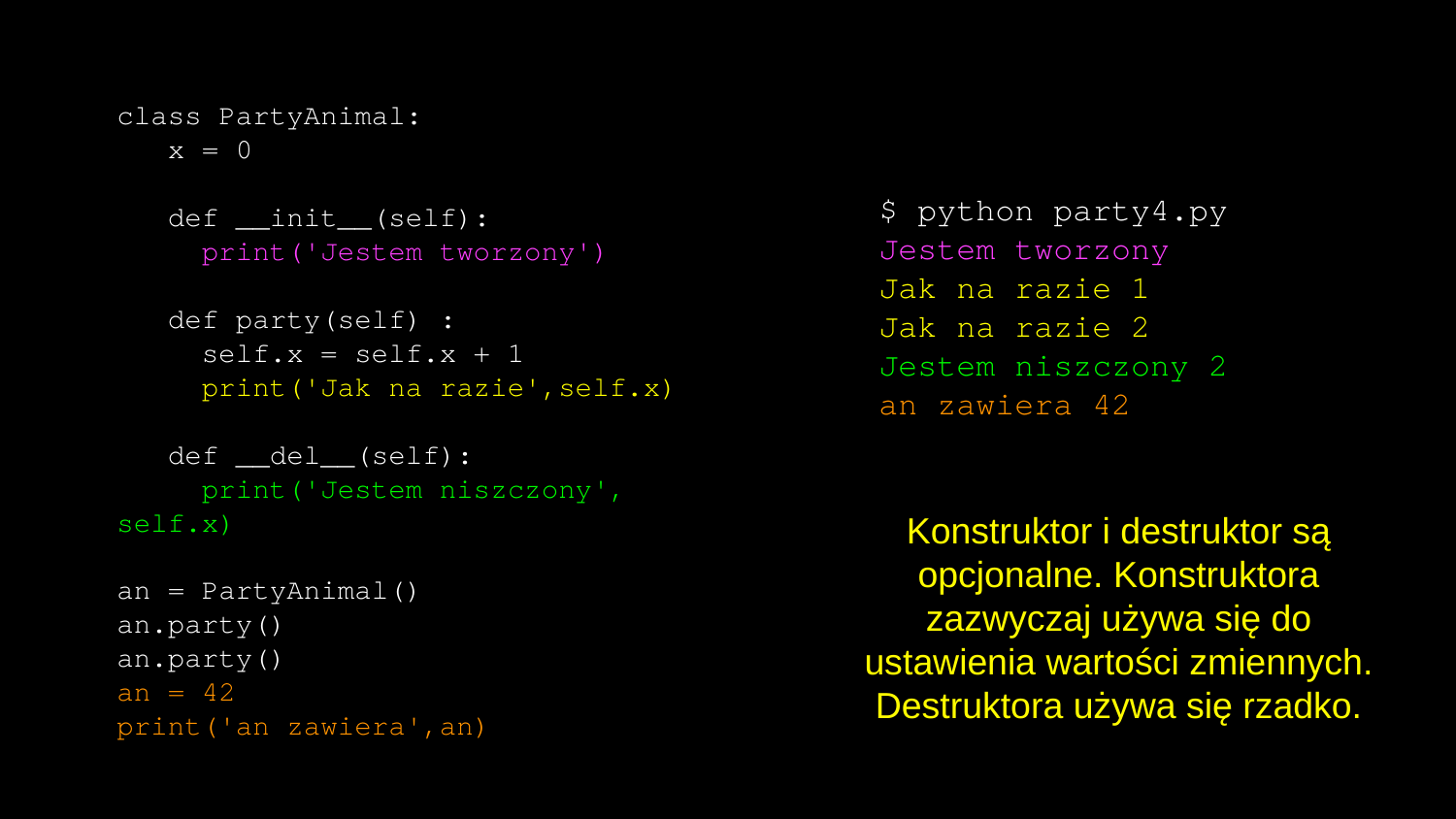

class PartyAnimal:
   x = 0

   def __init__(self):
     print('Jestem tworzony')

   def party(self) :
     self.x = self.x + 1
     print('Jak na razie',self.x)

   def __del__(self):
     print('Jestem niszczony', self.x)

an = PartyAnimal()
an.party()
an.party()
an = 42
print('an zawiera',an)
$ python party4.py
Jestem tworzony
Jak na razie 1
Jak na razie 2
Jestem niszczony 2
an zawiera 42
Konstruktor i destruktor są opcjonalne. Konstruktora zazwyczaj używa się do ustawienia wartości zmiennych. Destruktora używa się rzadko.